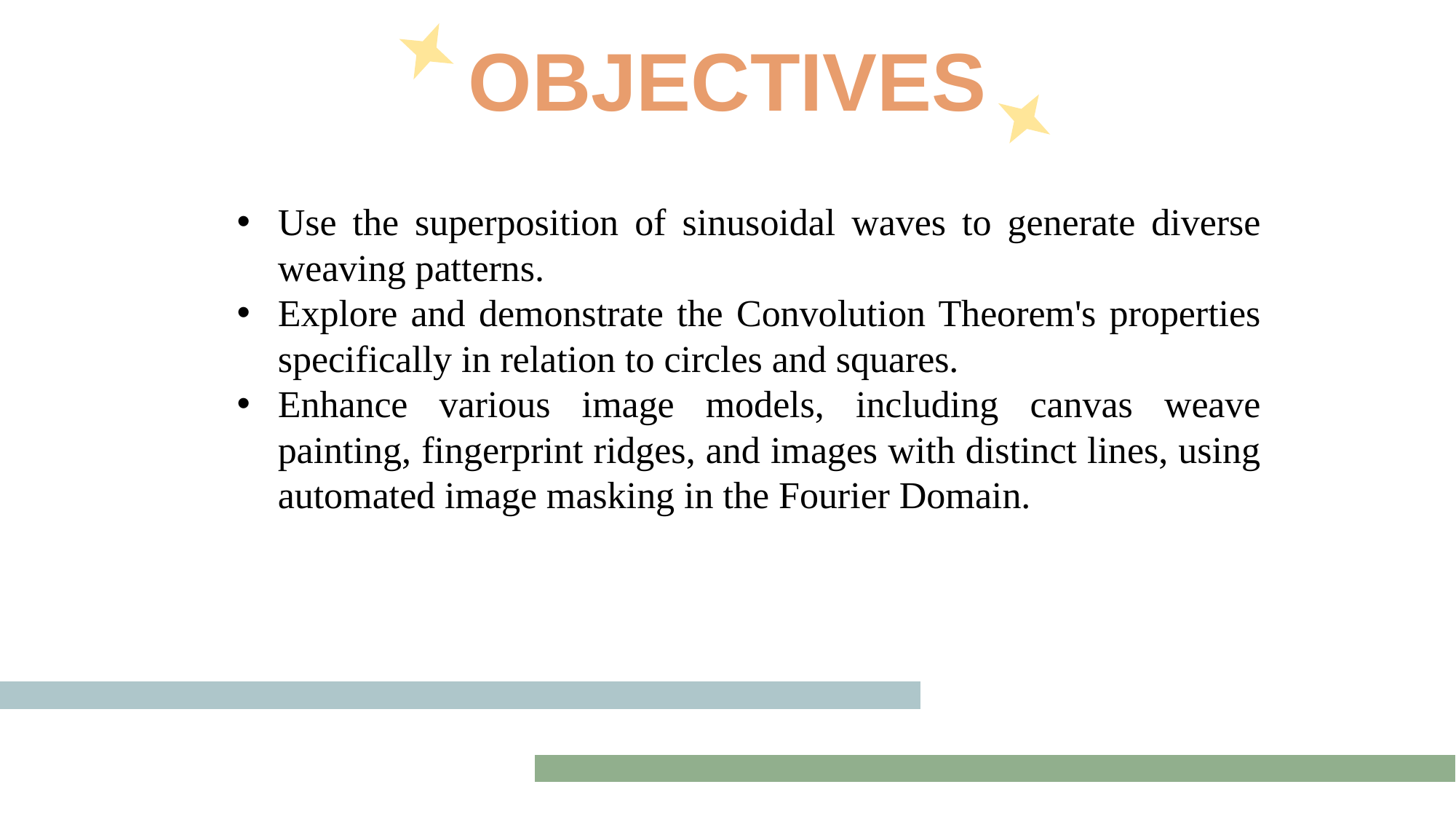

OBJECTIVES

Use the superposition of sinusoidal waves to generate diverse weaving patterns.
Explore and demonstrate the Convolution Theorem's properties specifically in relation to circles and squares.
Enhance various image models, including canvas weave painting, fingerprint ridges, and images with distinct lines, using automated image masking in the Fourier Domain.